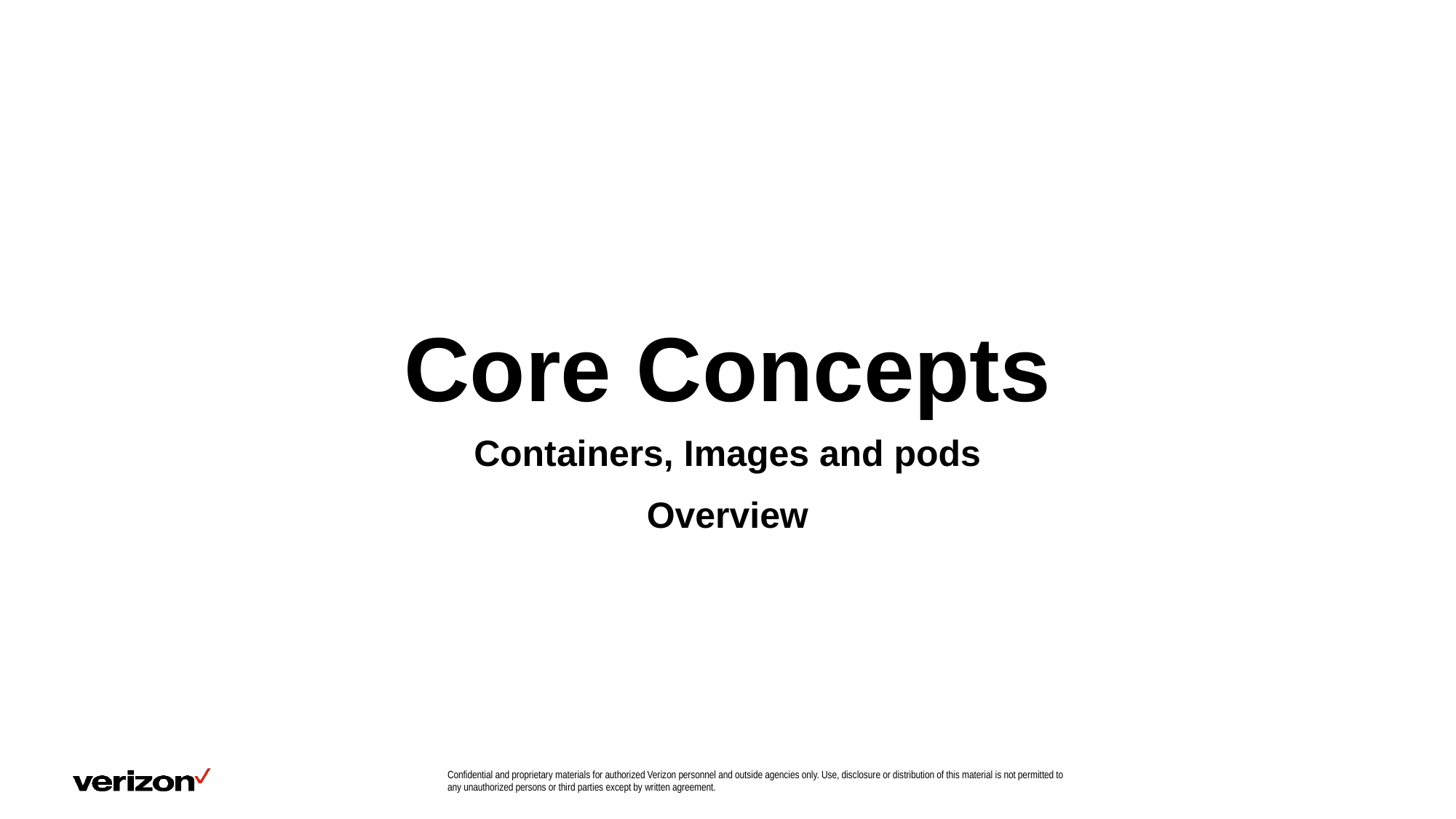

# Core Concepts
Containers, Images and pods
Overview